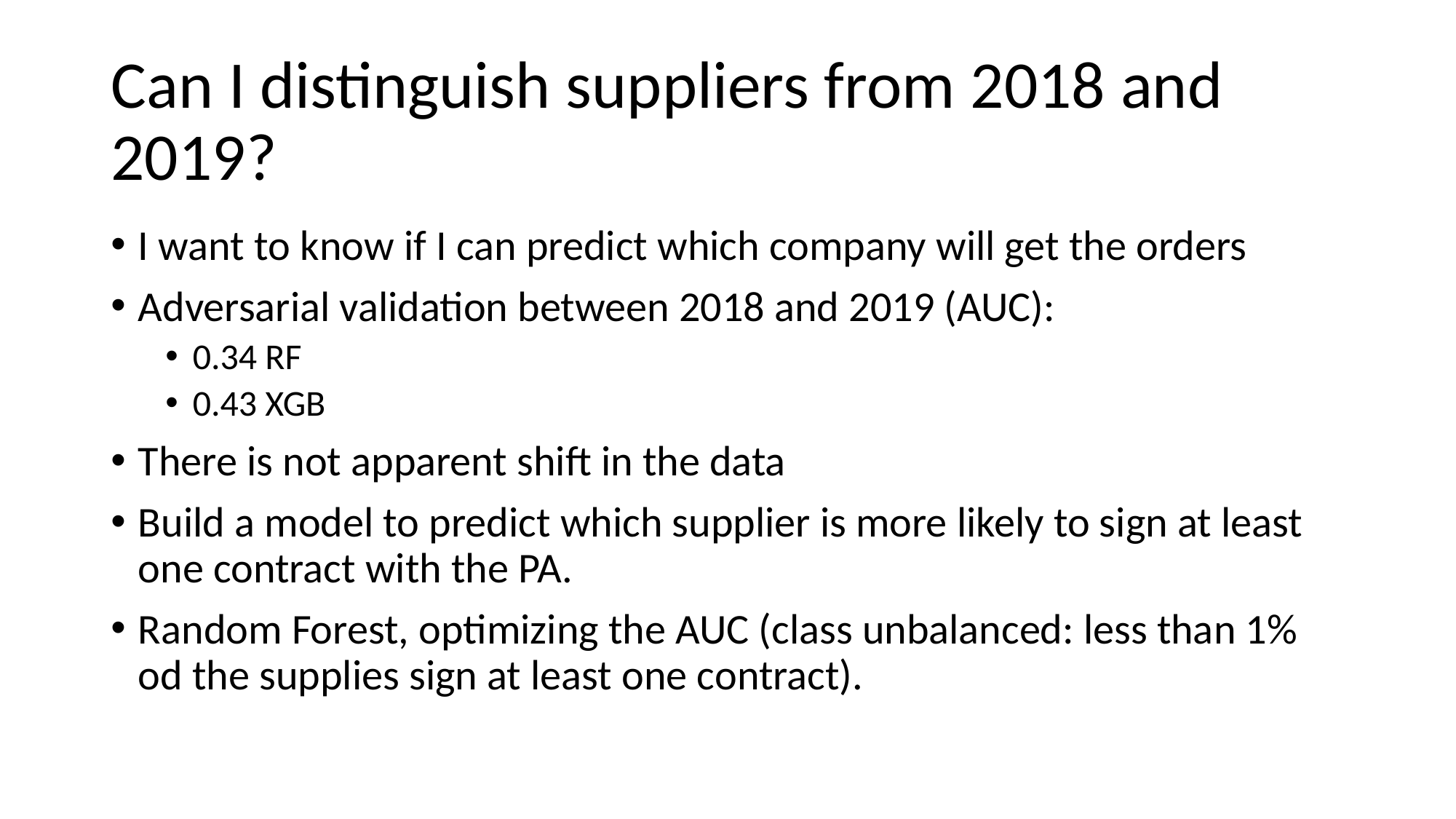

# Can I distinguish suppliers from 2018 and 2019?
I want to know if I can predict which company will get the orders
Adversarial validation between 2018 and 2019 (AUC):
0.34 RF
0.43 XGB
There is not apparent shift in the data
Build a model to predict which supplier is more likely to sign at least one contract with the PA.
Random Forest, optimizing the AUC (class unbalanced: less than 1% od the supplies sign at least one contract).